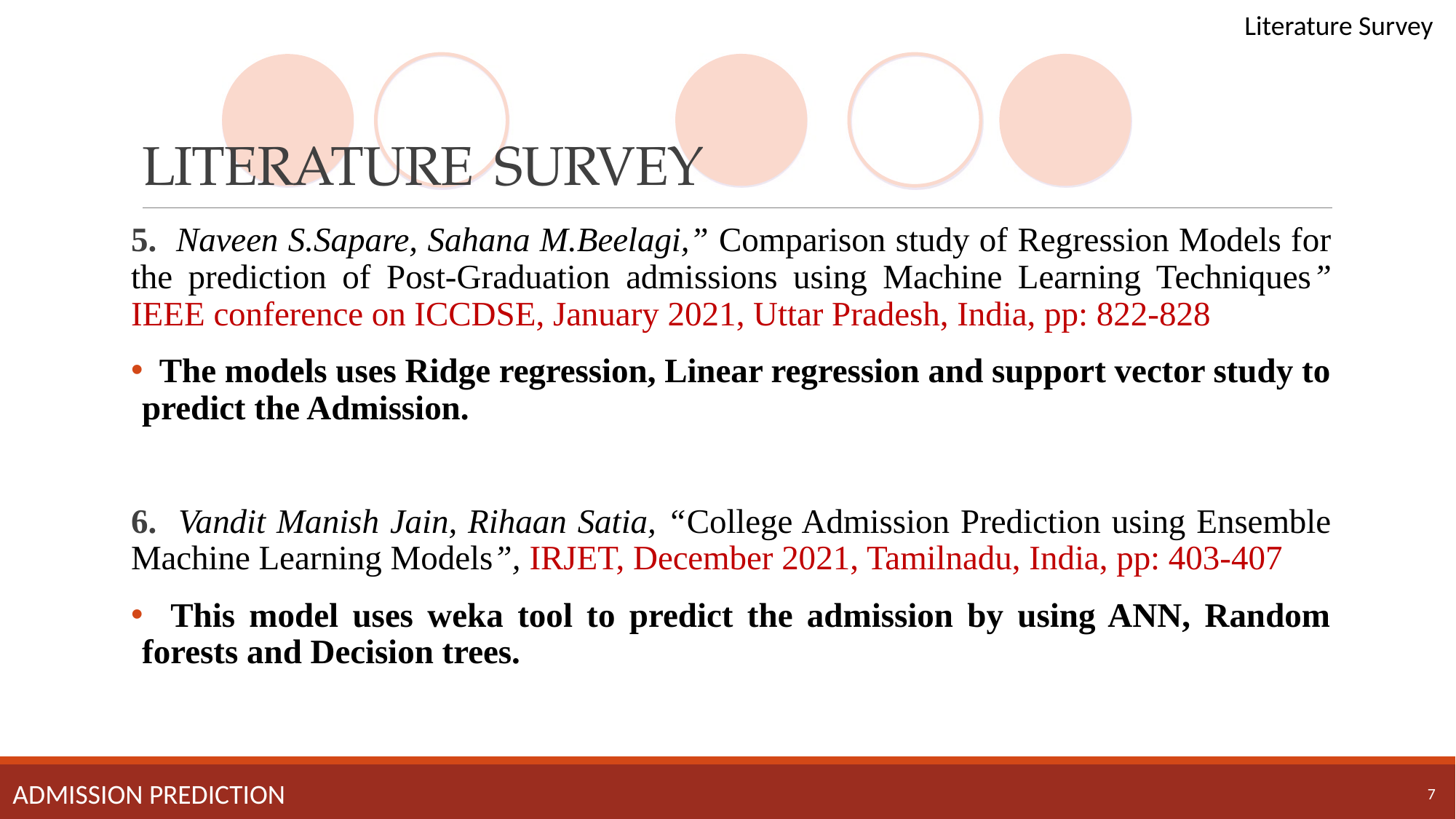

Literature Survey
# LITERATURE SURVEY
5.  Naveen S.Sapare, Sahana M.Beelagi,” Comparison study of Regression Models for the prediction of Post-Graduation admissions using Machine Learning Techniques” IEEE conference on ICCDSE, January 2021, Uttar Pradesh, India, pp: 822-828
  The models uses Ridge regression, Linear regression and support vector study to predict the Admission.

6.  Vandit Manish Jain, Rihaan Satia, “College Admission Prediction using Ensemble Machine Learning Models”, IRJET, December 2021, Tamilnadu, India, pp: 403-407
  This model uses weka tool to predict the admission by using ANN, Random forests and Decision trees.
Admission prediction
7